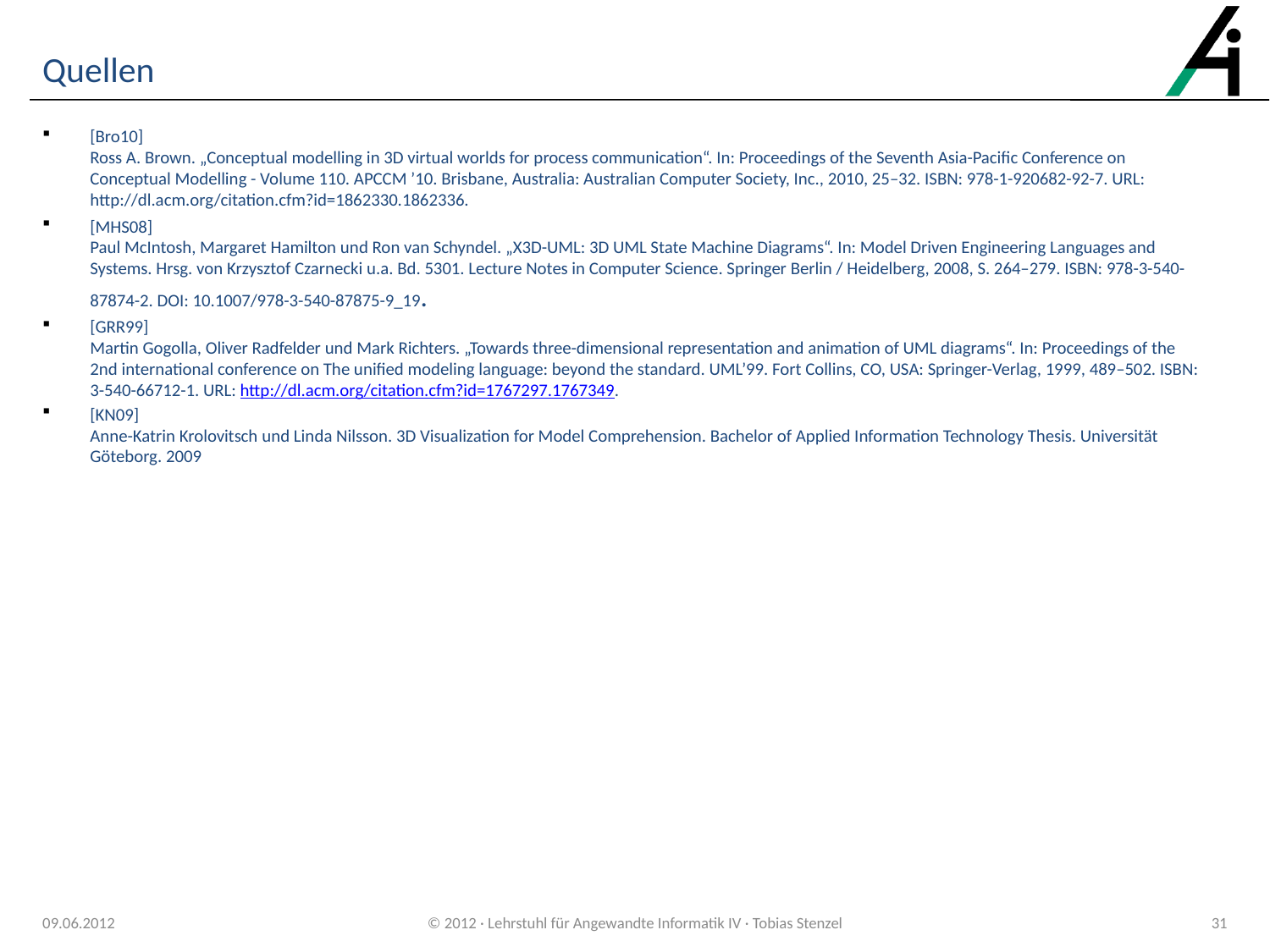

# Quellen
[Bro10]
Ross A. Brown. „Conceptual modelling in 3D virtual worlds for process communication“. In: Proceedings of the Seventh Asia-Pacific Conference on Conceptual Modelling - Volume 110. APCCM ’10. Brisbane, Australia: Australian Computer Society, Inc., 2010, 25–32. ISBN: 978-1-920682-92-7. URL: http://dl.acm.org/citation.cfm?id=1862330.1862336.
[MHS08]
Paul McIntosh, Margaret Hamilton und Ron van Schyndel. „X3D-UML: 3D UML State Machine Diagrams“. In: Model Driven Engineering Languages and Systems. Hrsg. von Krzysztof Czarnecki u.a. Bd. 5301. Lecture Notes in Computer Science. Springer Berlin / Heidelberg, 2008, S. 264–279. ISBN: 978-3-540-87874-2. DOI: 10.1007/978-3-540-87875-9_19.
[GRR99]
Martin Gogolla, Oliver Radfelder und Mark Richters. „Towards three-dimensional representation and animation of UML diagrams“. In: Proceedings of the 2nd international conference on The unified modeling language: beyond the standard. UML’99. Fort Collins, CO, USA: Springer-Verlag, 1999, 489–502. ISBN: 3-540-66712-1. URL: http://dl.acm.org/citation.cfm?id=1767297.1767349.
[KN09]
Anne-Katrin Krolovitsch und Linda Nilsson. 3D Visualization for Model Comprehension. Bachelor of Applied Information Technology Thesis. Universität Göteborg. 2009
09.06.2012
© 2012 · Lehrstuhl für Angewandte Informatik IV · Tobias Stenzel
31